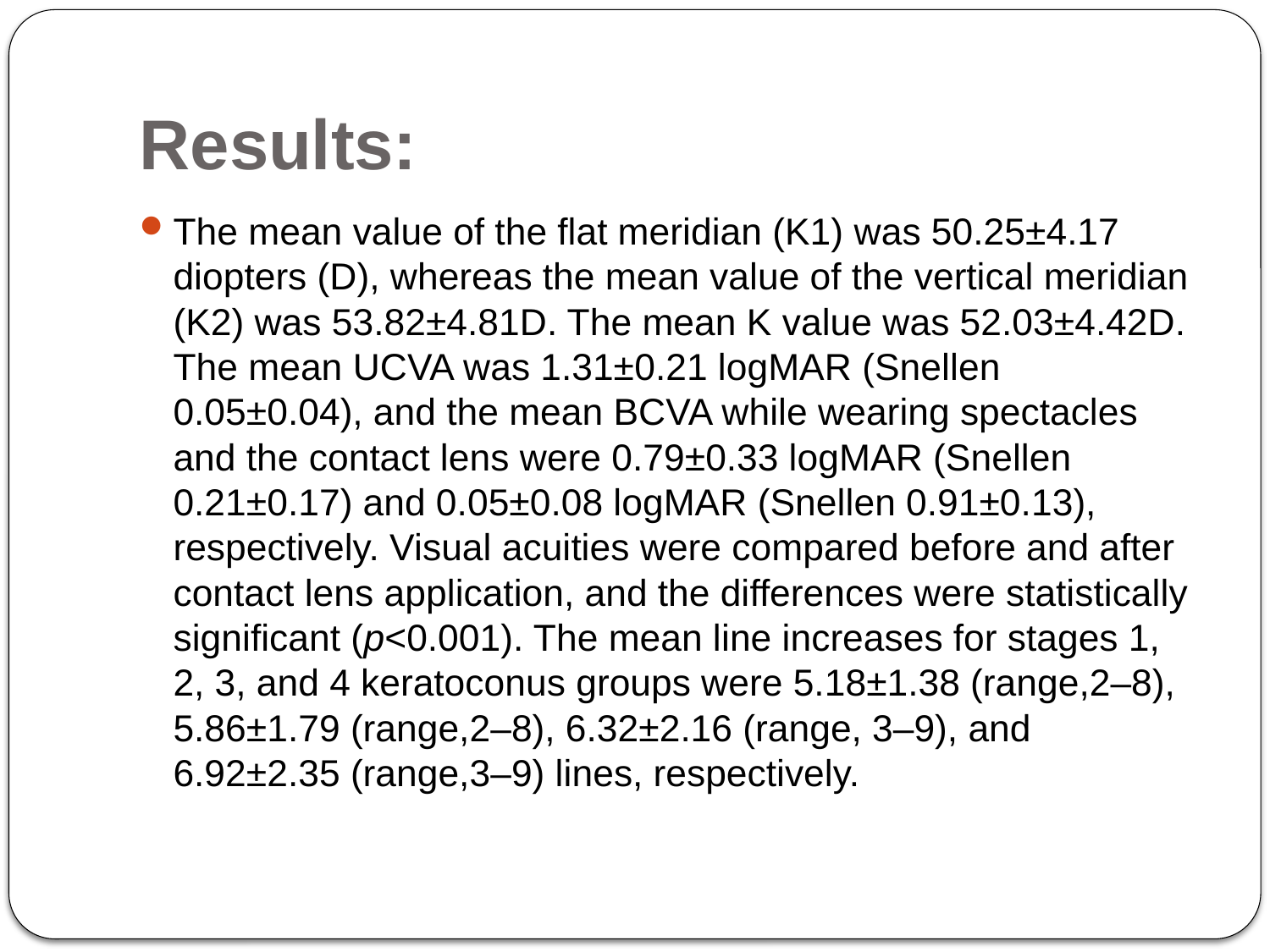

# Results:
The mean value of the flat meridian (K1) was 50.25±4.17 diopters (D), whereas the mean value of the vertical meridian (K2) was 53.82±4.81D. The mean K value was 52.03±4.42D. The mean UCVA was 1.31±0.21 logMAR (Snellen 0.05±0.04), and the mean BCVA while wearing spectacles and the contact lens were 0.79±0.33 logMAR (Snellen 0.21±0.17) and 0.05±0.08 logMAR (Snellen 0.91±0.13), respectively. Visual acuities were compared before and after contact lens application, and the differences were statistically significant (p<0.001). The mean line increases for stages 1, 2, 3, and 4 keratoconus groups were 5.18±1.38 (range,2–8), 5.86±1.79 (range,2–8), 6.32±2.16 (range, 3–9), and 6.92±2.35 (range,3–9) lines, respectively.